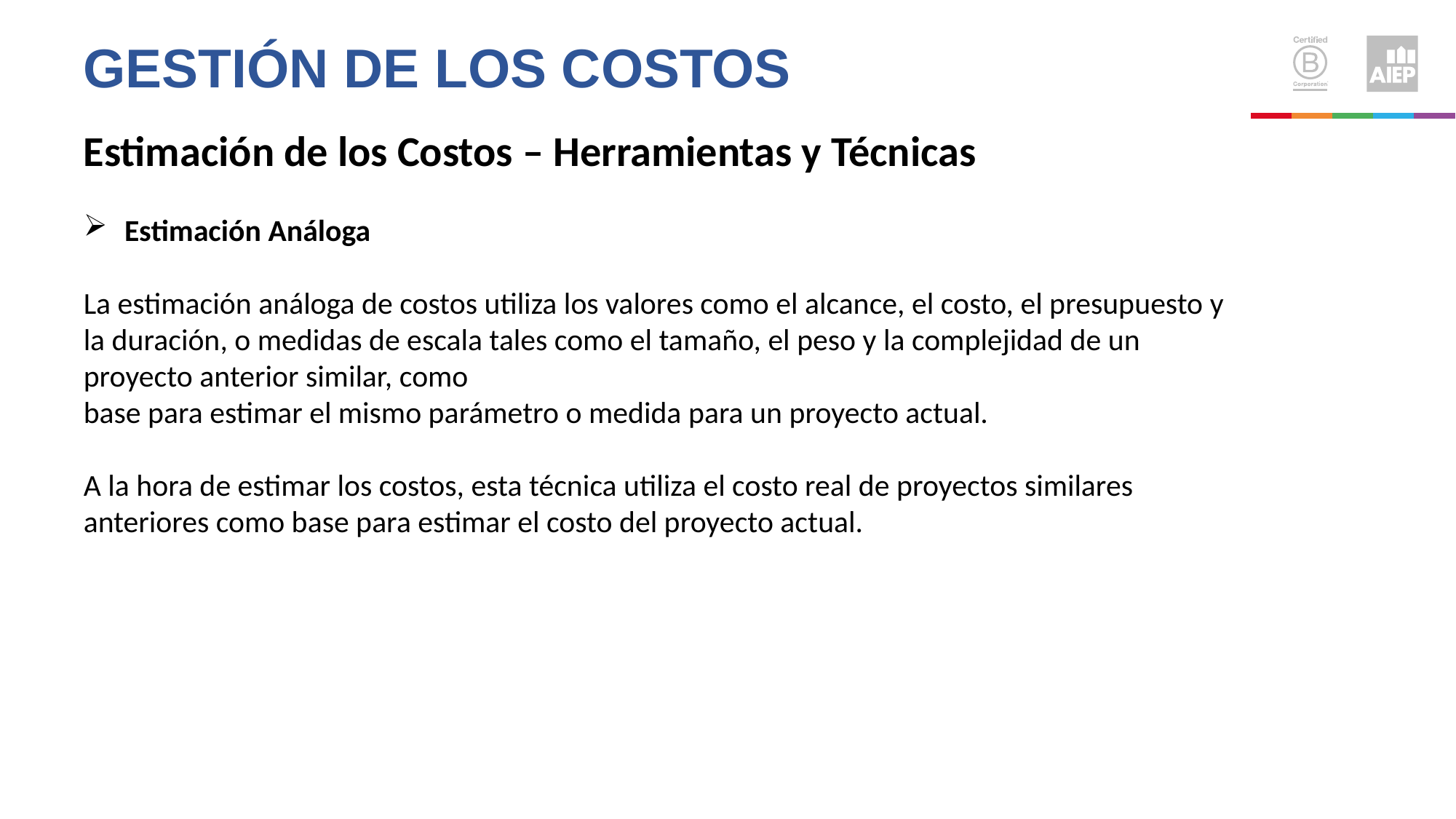

Gestión de los costos
Estimación de los Costos – Herramientas y Técnicas

Estimación Análoga

La estimación análoga de costos utiliza los valores como el alcance, el costo, el presupuesto y la duración, o medidas de escala tales como el tamaño, el peso y la complejidad de un proyecto anterior similar, como
base para estimar el mismo parámetro o medida para un proyecto actual.

A la hora de estimar los costos, esta técnica utiliza el costo real de proyectos similares anteriores como base para estimar el costo del proyecto actual.